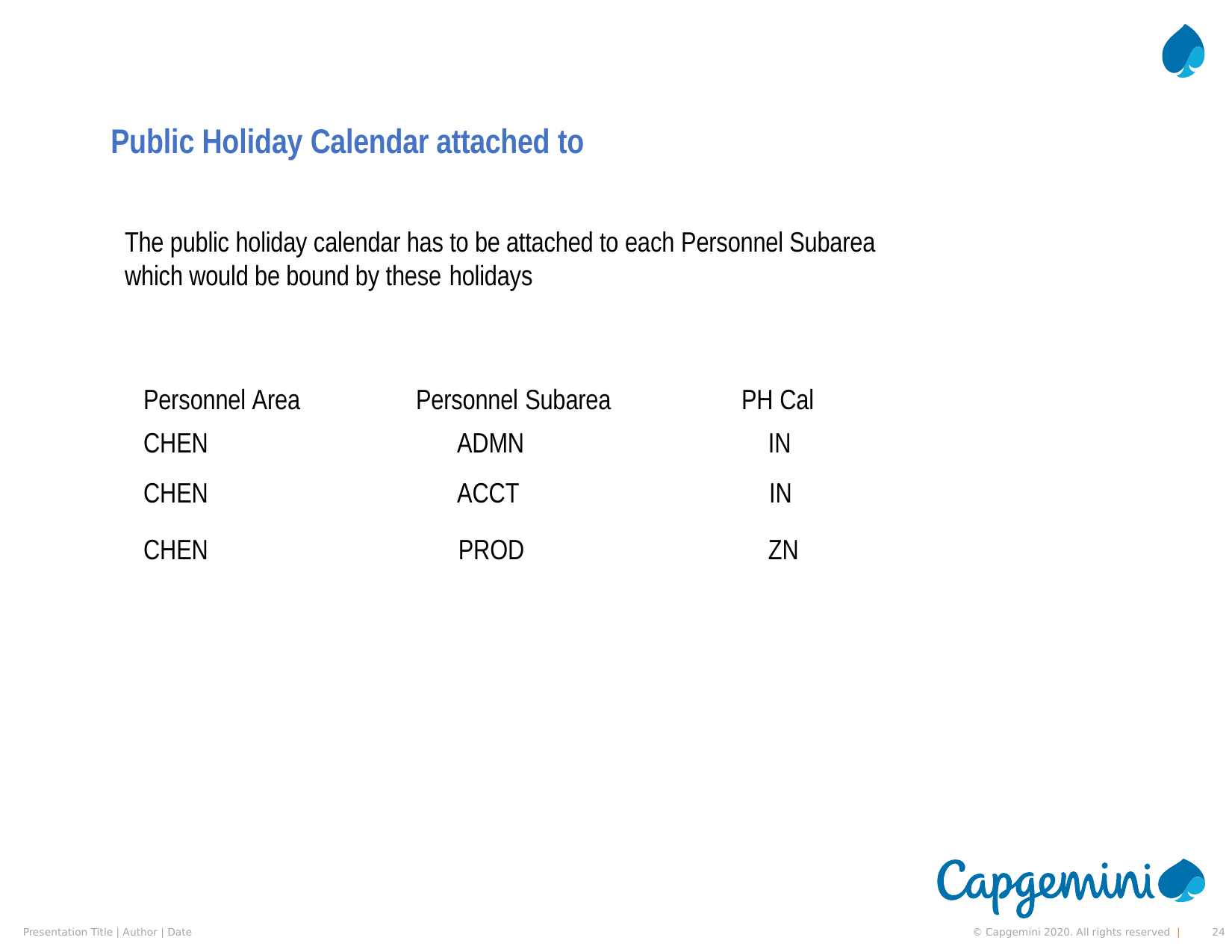

# Public Holiday Calendar attached to Personnel Subarea
The public holiday calendar has to be attached to each Personnel Subarea  which would be bound by these holidays
| Personnel Area | Personnel Subarea | PH Cal |
| --- | --- | --- |
| CHEN | ADMN | IN |
| CHEN | ACCT | IN |
| CHEN | PROD | ZN |